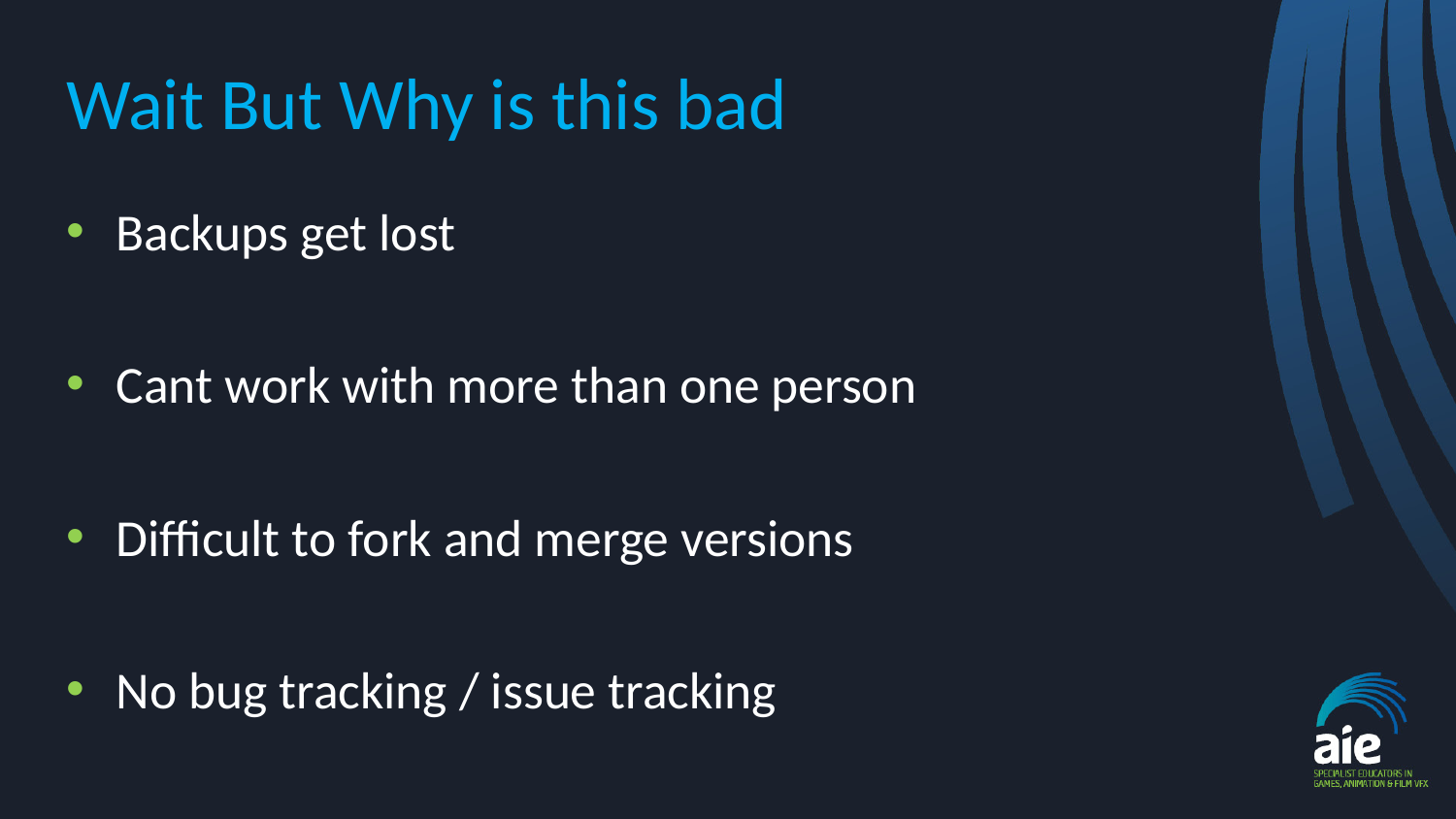

# Wait But Why is this bad
Backups get lost

Cant work with more than one person

Difficult to fork and merge versions

No bug tracking / issue tracking